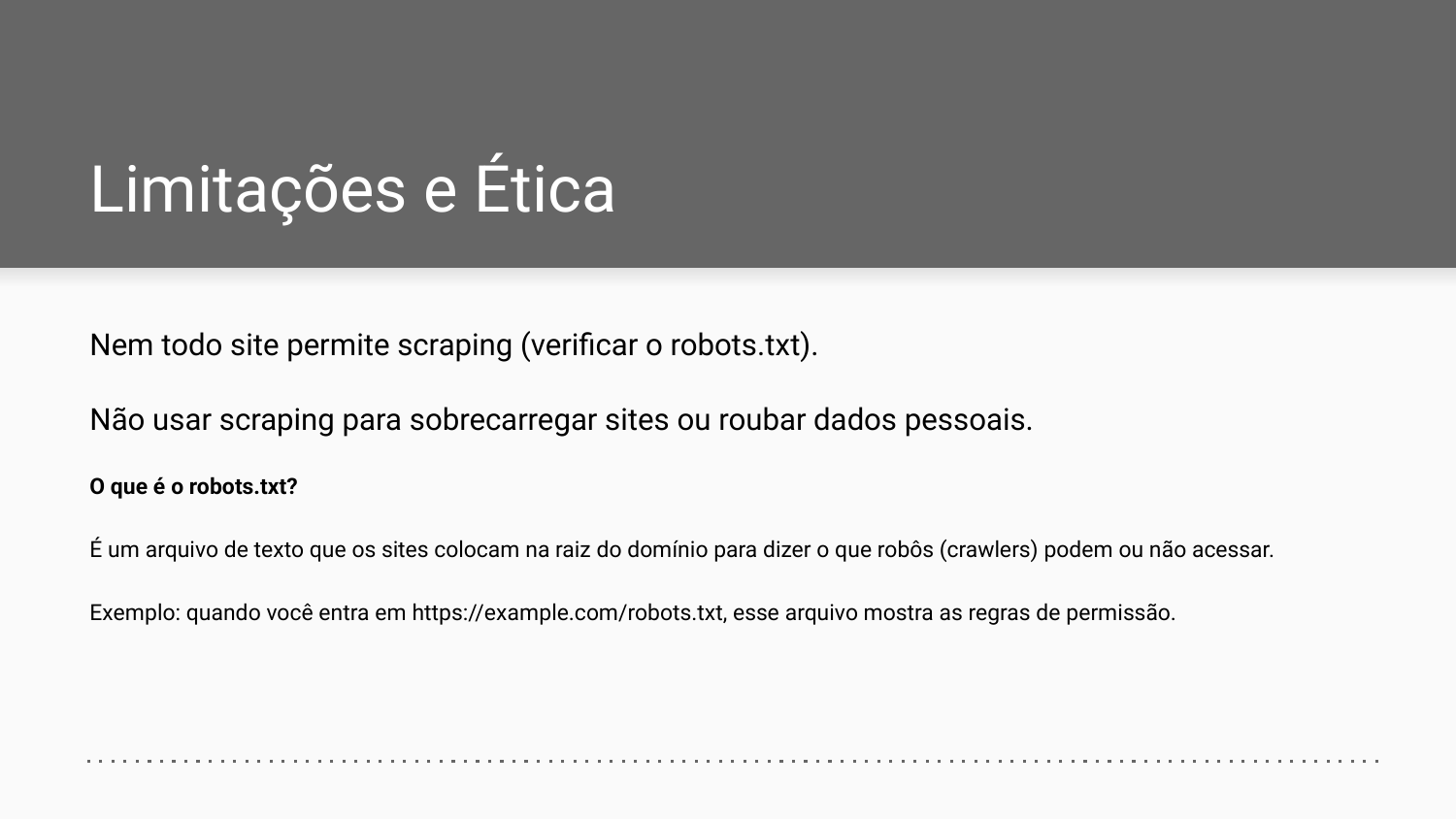

# Limitações e Ética
Nem todo site permite scraping (verificar o robots.txt).
Não usar scraping para sobrecarregar sites ou roubar dados pessoais.
O que é o robots.txt?
É um arquivo de texto que os sites colocam na raiz do domínio para dizer o que robôs (crawlers) podem ou não acessar.
Exemplo: quando você entra em https://example.com/robots.txt, esse arquivo mostra as regras de permissão.